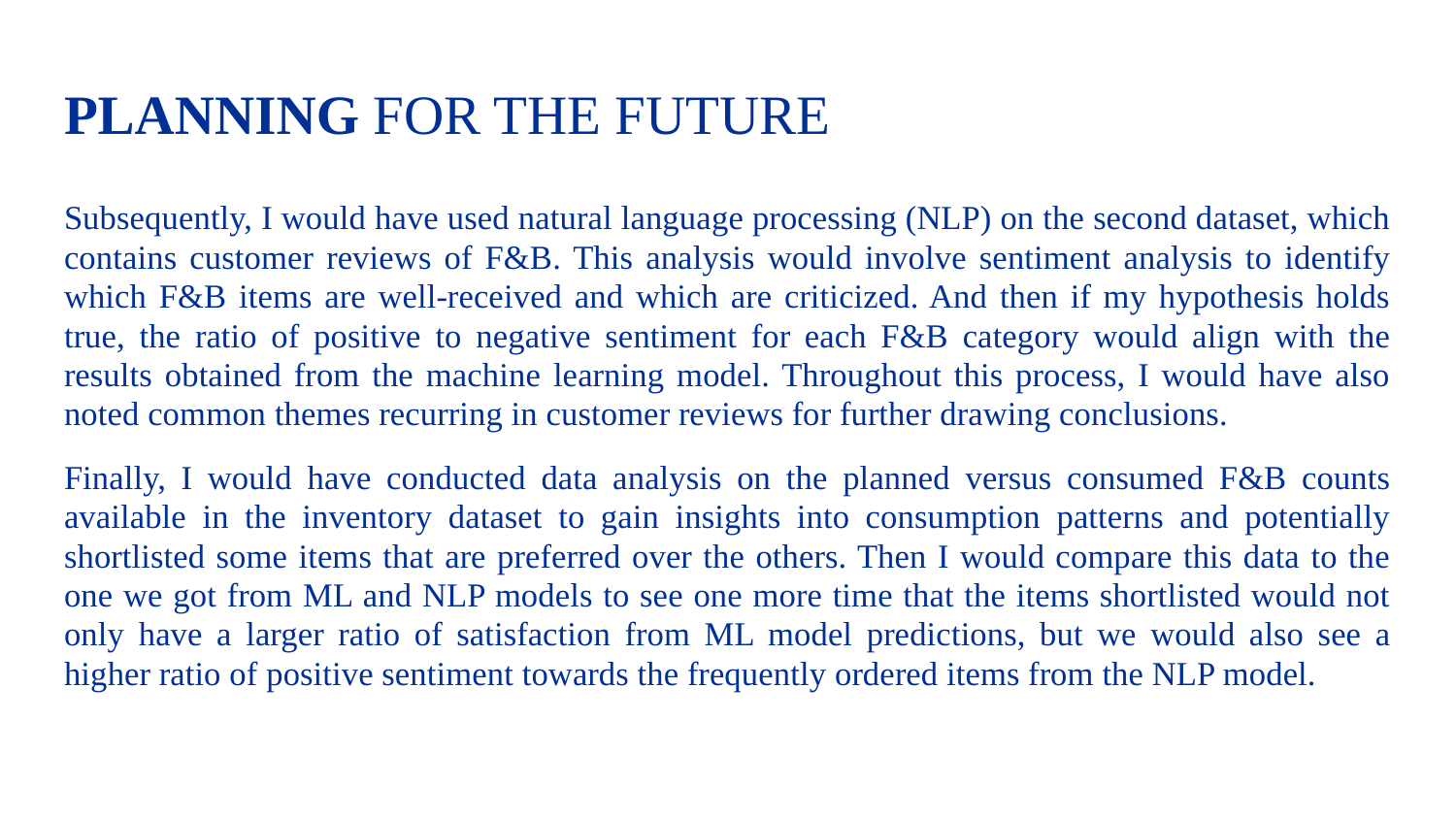

# PLANNING FOR THE FUTURE
Subsequently, I would have used natural language processing (NLP) on the second dataset, which contains customer reviews of F&B. This analysis would involve sentiment analysis to identify which F&B items are well-received and which are criticized. And then if my hypothesis holds true, the ratio of positive to negative sentiment for each F&B category would align with the results obtained from the machine learning model. Throughout this process, I would have also noted common themes recurring in customer reviews for further drawing conclusions.
Finally, I would have conducted data analysis on the planned versus consumed F&B counts available in the inventory dataset to gain insights into consumption patterns and potentially shortlisted some items that are preferred over the others. Then I would compare this data to the one we got from ML and NLP models to see one more time that the items shortlisted would not only have a larger ratio of satisfaction from ML model predictions, but we would also see a higher ratio of positive sentiment towards the frequently ordered items from the NLP model.